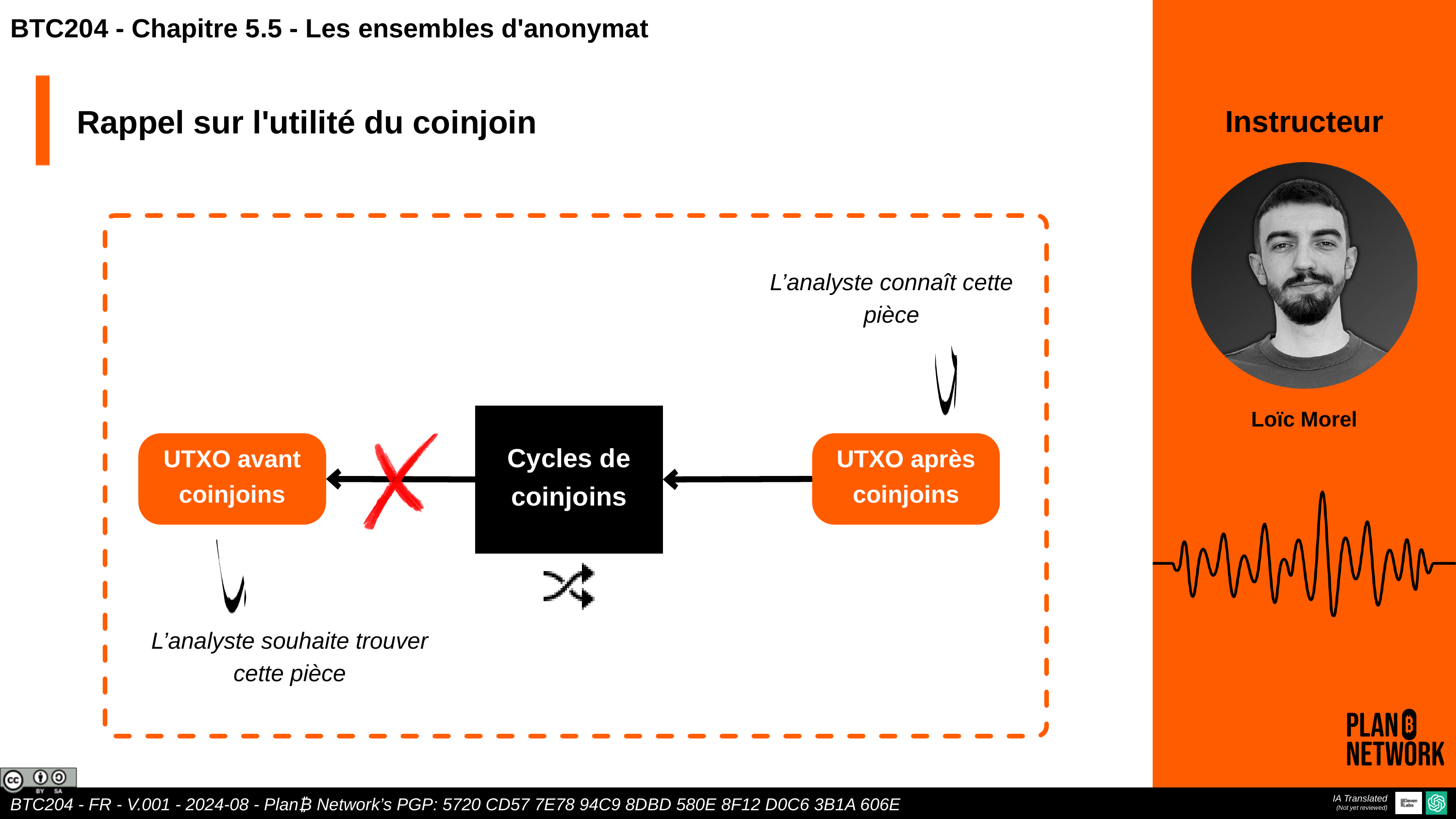

BTC204 - Chapitre 5.5 - Les ensembles d'anonymat

Rappel sur l'utilité du coinjoin
Instructeur

L’analyste connaît cette pièce

Loïc Morel

Cycles de coinjoins

UTXO avant coinjoins

UTXO après coinjoins

L’analyste souhaite trouver cette pièce

IA Translated
(Not yet reviewed)
BTC204 - FR - V.001 - 2024-08 - Plan₿ Network’s PGP: 5720 CD57 7E78 94C9 8DBD 580E 8F12 D0C6 3B1A 606E